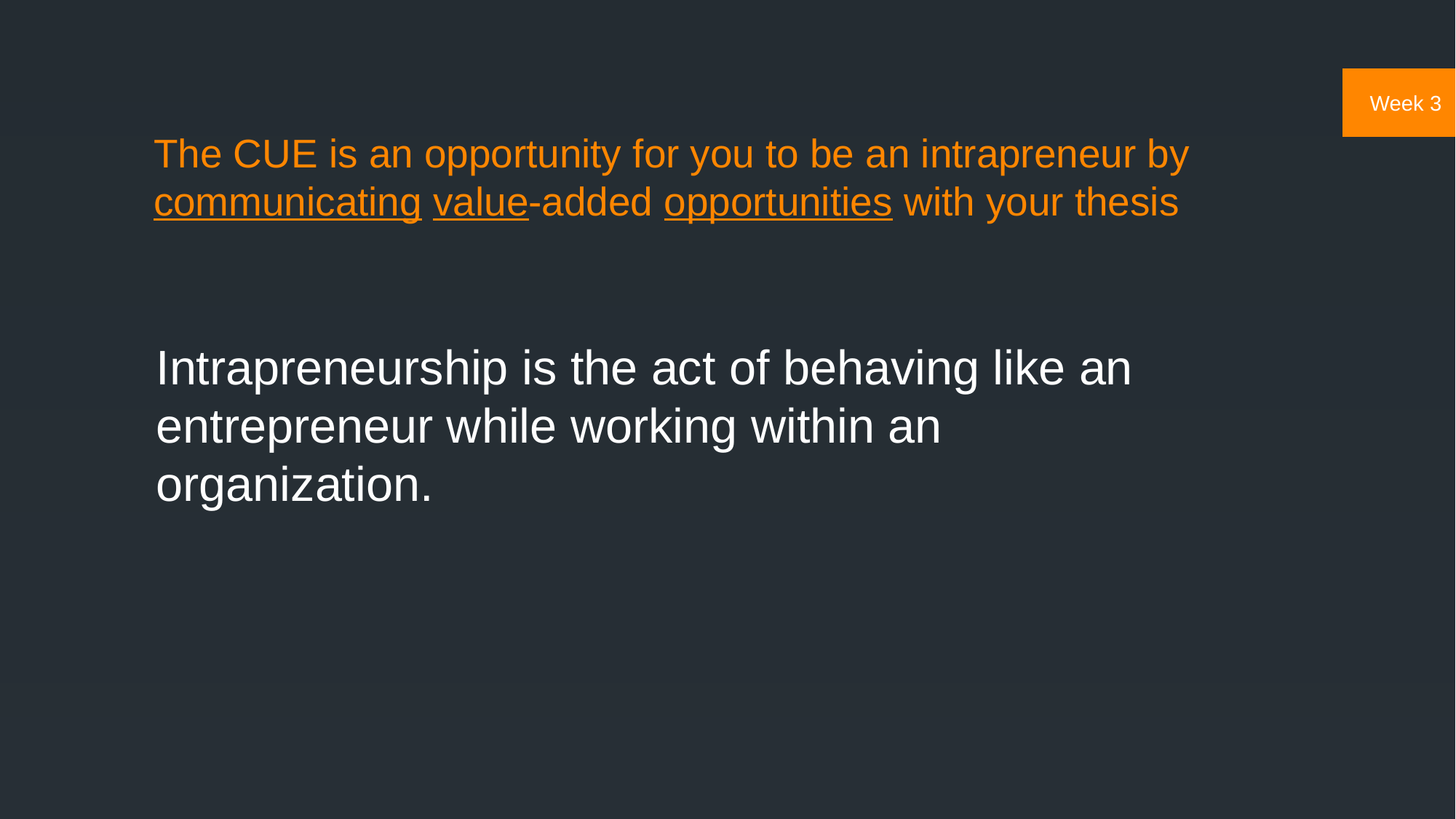

# The CUE is an opportunity for you to be an intrapreneur by communicating value-added opportunities with your thesis
Intrapreneurship is the act of behaving like an entrepreneur while working within an organization.